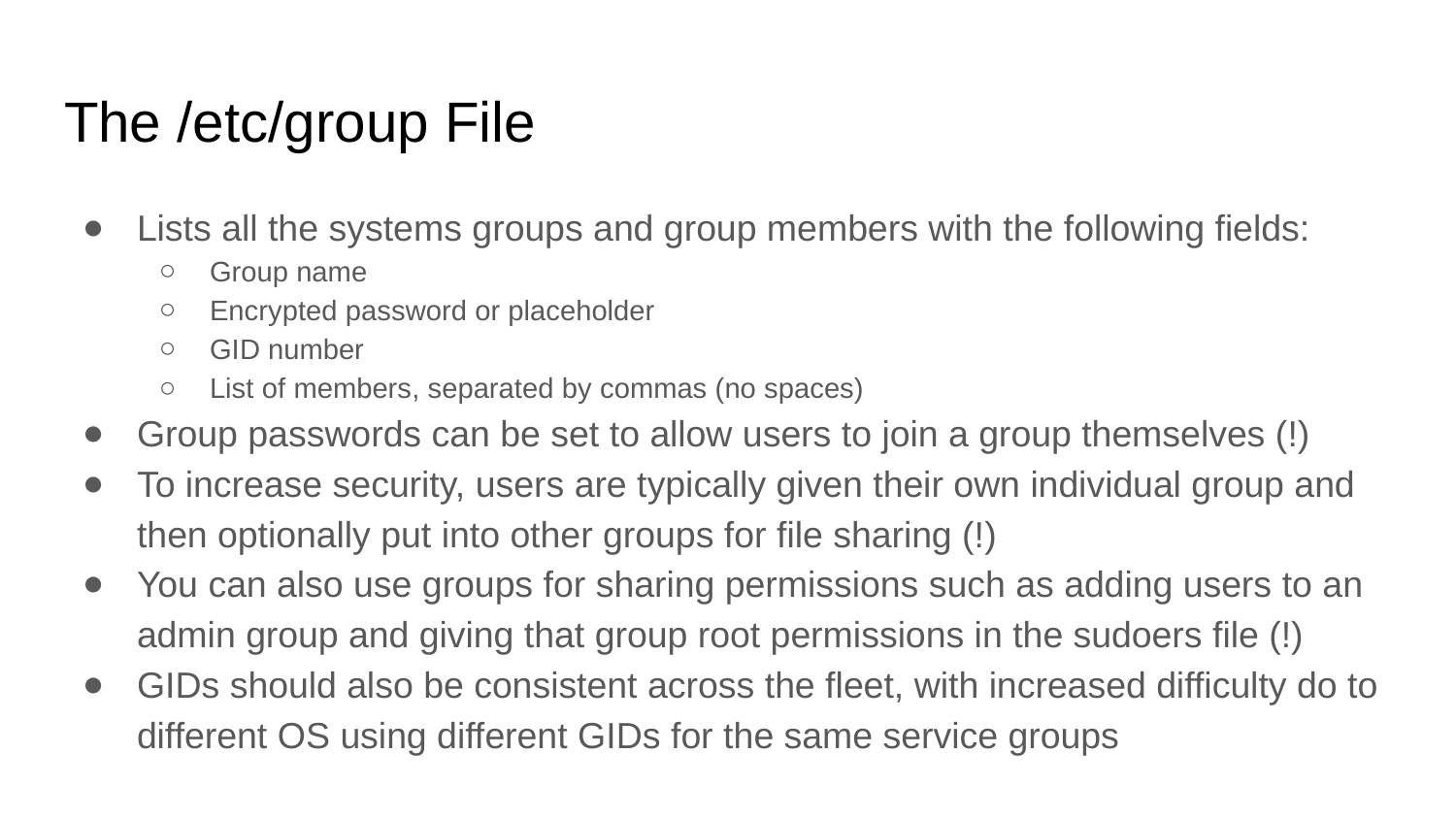

# The /etc/group File
Lists all the systems groups and group members with the following fields:
Group name
Encrypted password or placeholder
GID number
List of members, separated by commas (no spaces)
Group passwords can be set to allow users to join a group themselves (!)
To increase security, users are typically given their own individual group and then optionally put into other groups for file sharing (!)
You can also use groups for sharing permissions such as adding users to an admin group and giving that group root permissions in the sudoers file (!)
GIDs should also be consistent across the fleet, with increased difficulty do to different OS using different GIDs for the same service groups